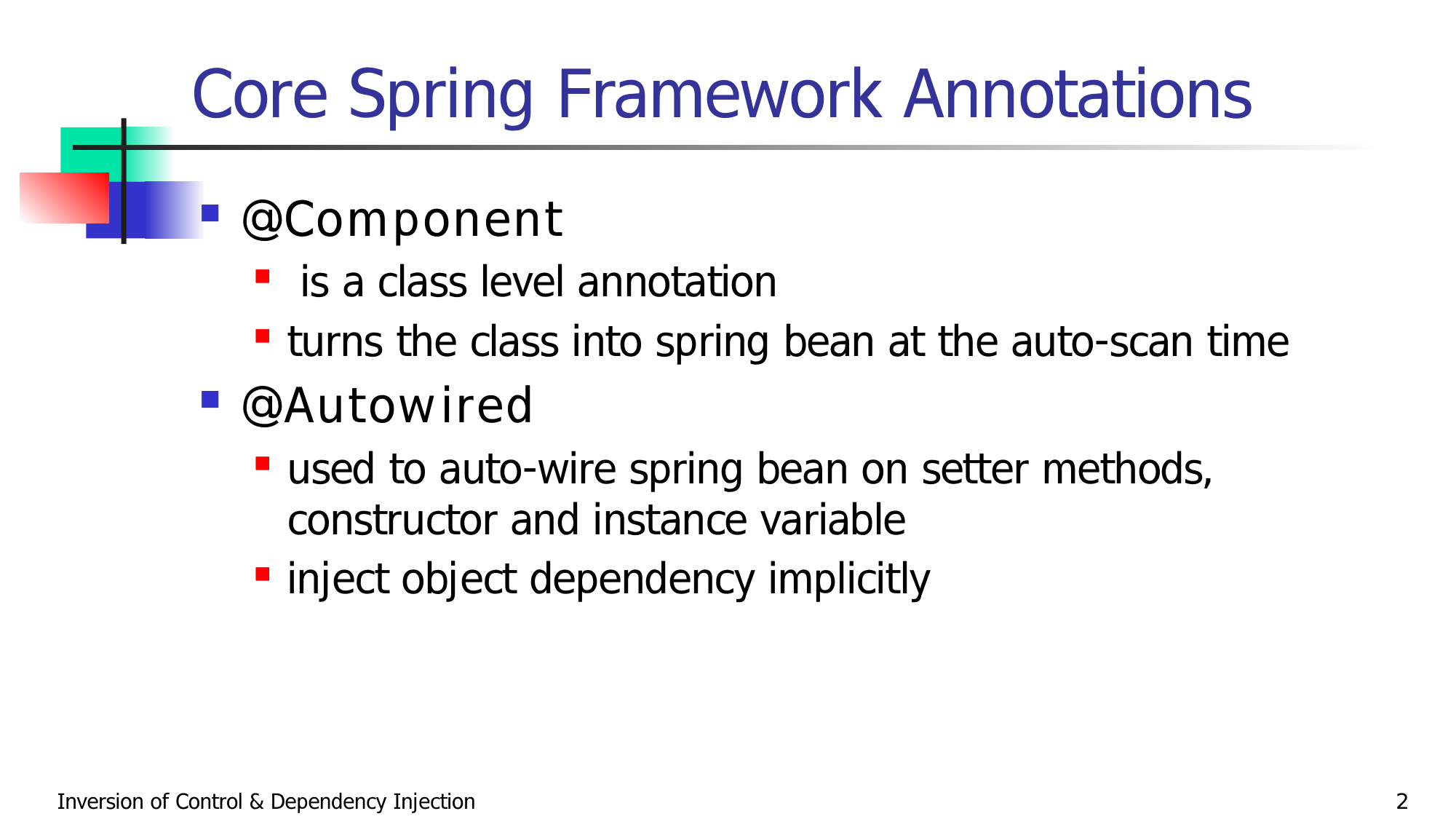

# Core Spring Framework Annotations
@Component
 is a class level annotation
turns the class into spring bean at the auto-scan time
@Autowired
used to auto-wire spring bean on setter methods, constructor and instance variable
inject object dependency implicitly

Inversion of Control & Dependency Injection
2